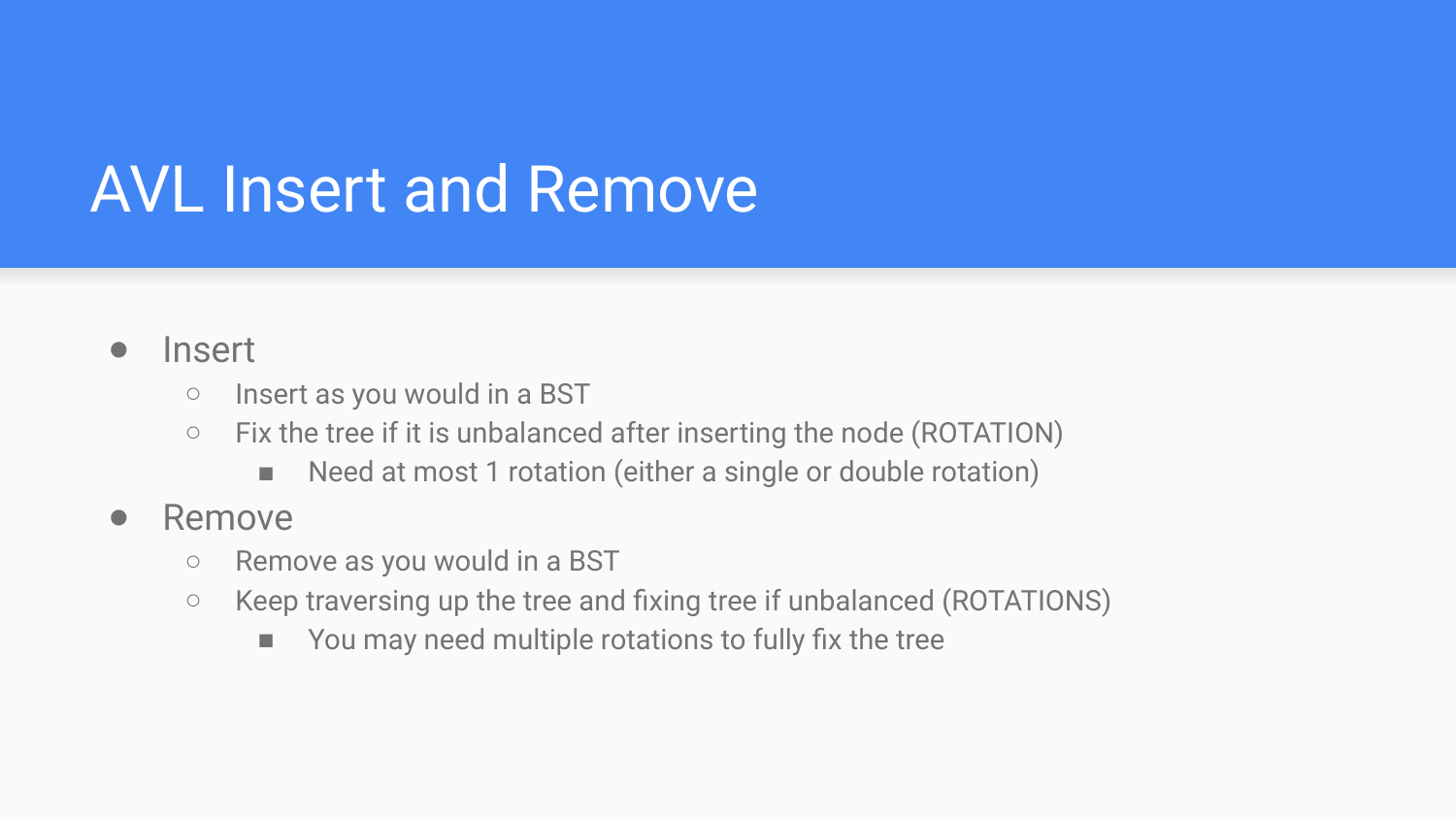

# AVL Insert and Remove
Insert
Insert as you would in a BST
Fix the tree if it is unbalanced after inserting the node (ROTATION)
Need at most 1 rotation (either a single or double rotation)
Remove
Remove as you would in a BST
Keep traversing up the tree and fixing tree if unbalanced (ROTATIONS)
You may need multiple rotations to fully fix the tree